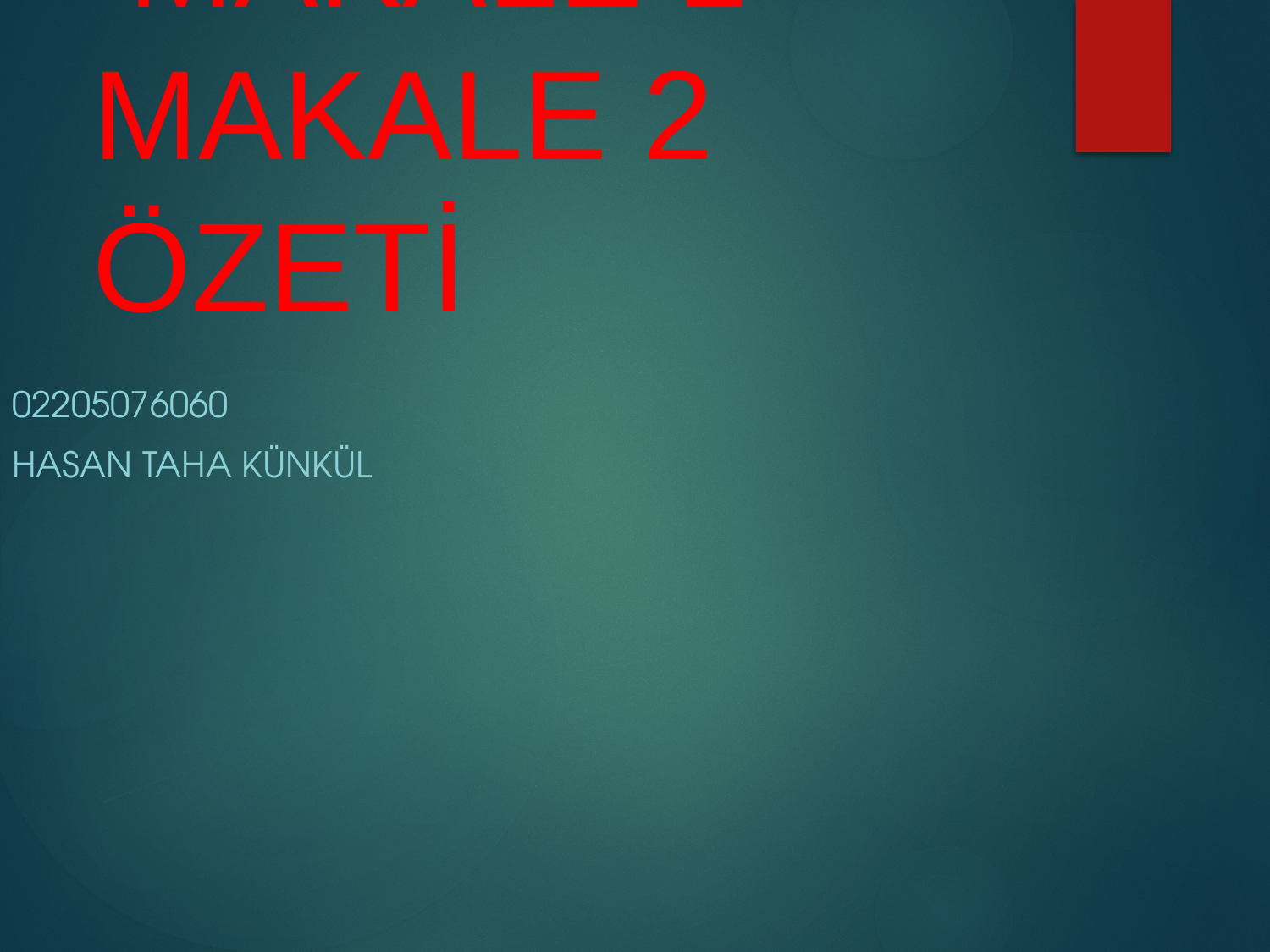

# GÖRÜNTÜ İŞLEME MAKALE 1- MAKALE 2 ÖZETİ
02205076060
Hasan Taha Künkül